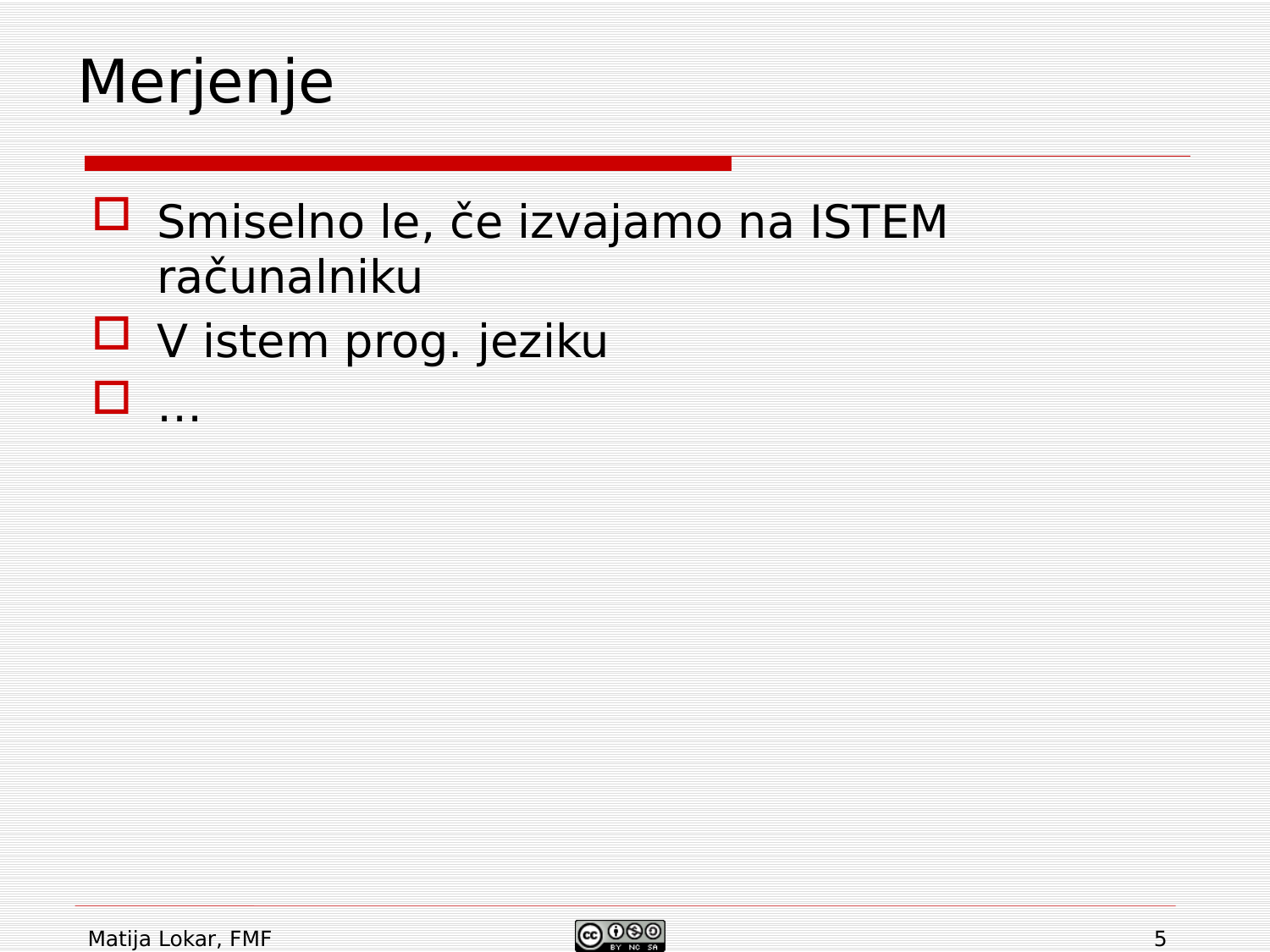

# Merjenje
Smiselno le, če izvajamo na ISTEM računalniku
V istem prog. jeziku
…

Matija Lokar, FMF
5